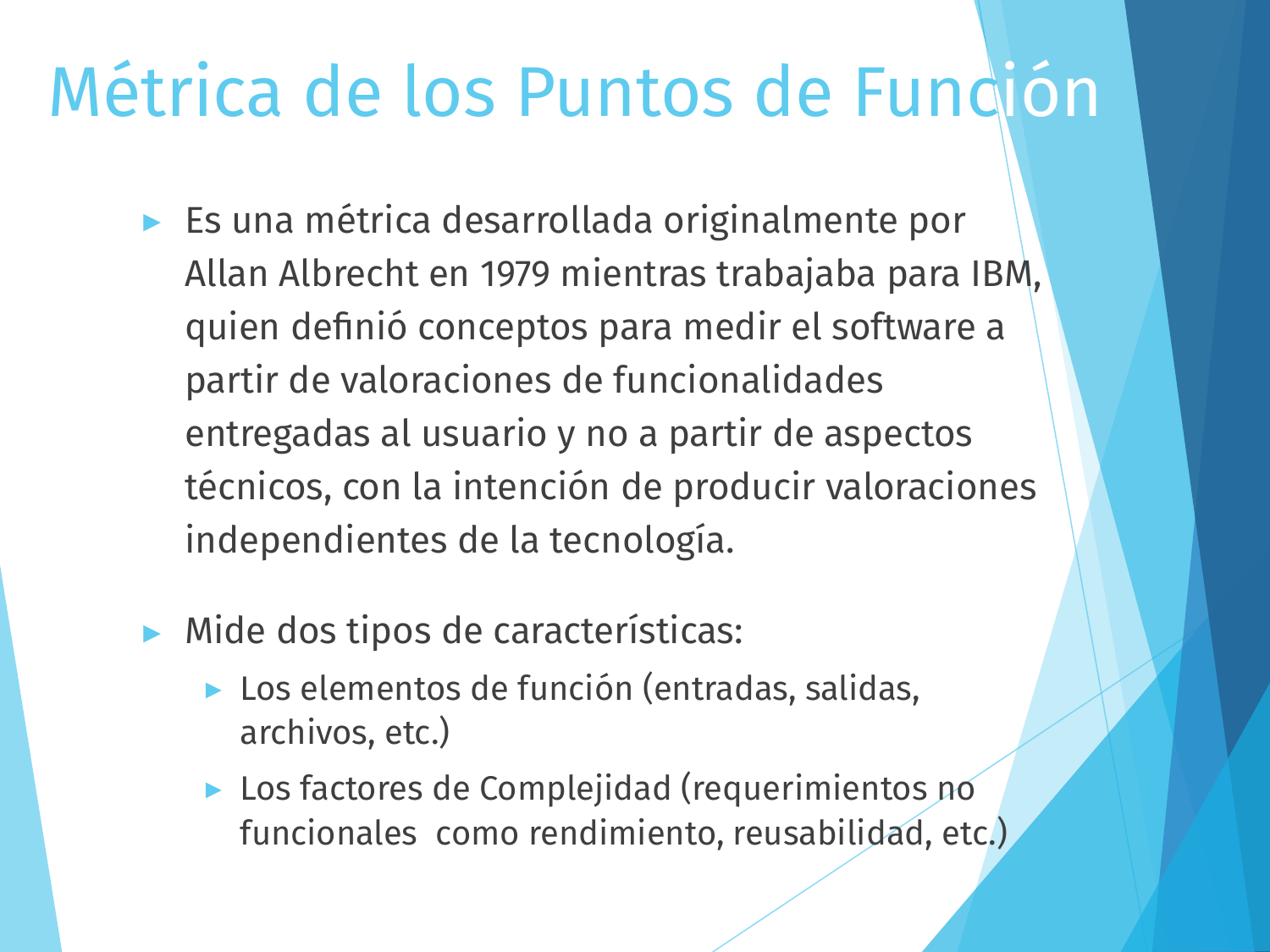

# Métrica de los Puntos de Función
Es una métrica desarrollada originalmente por Allan Albrecht en 1979 mientras trabajaba para IBM, quien definió conceptos para medir el software a partir de valoraciones de funcionalidades entregadas al usuario y no a partir de aspectos técnicos, con la intención de producir valoraciones independientes de la tecnología.

Mide dos tipos de características:
Los elementos de función (entradas, salidas, archivos, etc.)
Los factores de Complejidad (requerimientos no funcionales  como rendimiento, reusabilidad, etc.)